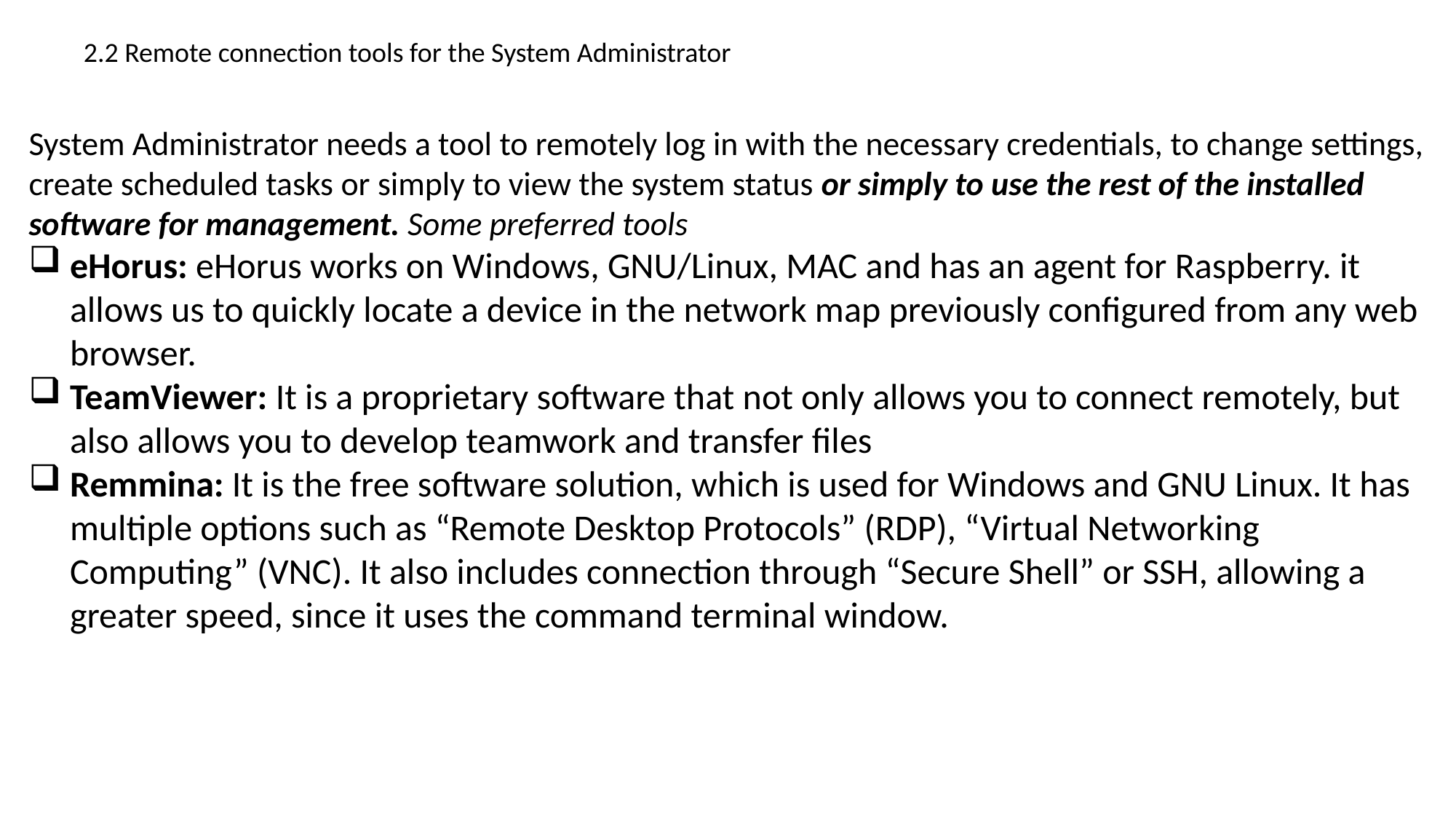

# 2.2 Remote connection tools for the System Administrator
System Administrator needs a tool to remotely log in with the necessary credentials, to change settings, create scheduled tasks or simply to view the system status or simply to use the rest of the installed software for management. Some preferred tools
eHorus: eHorus works on Windows, GNU/Linux, MAC and has an agent for Raspberry. it allows us to quickly locate a device in the network map previously configured from any web browser.
TeamViewer: It is a proprietary software that not only allows you to connect remotely, but also allows you to develop teamwork and transfer files
Remmina: It is the free software solution, which is used for Windows and GNU Linux. It has multiple options such as “Remote Desktop Protocols” (RDP), “Virtual Networking Computing” (VNC). It also includes connection through “Secure Shell” or SSH, allowing a greater speed, since it uses the command terminal window.